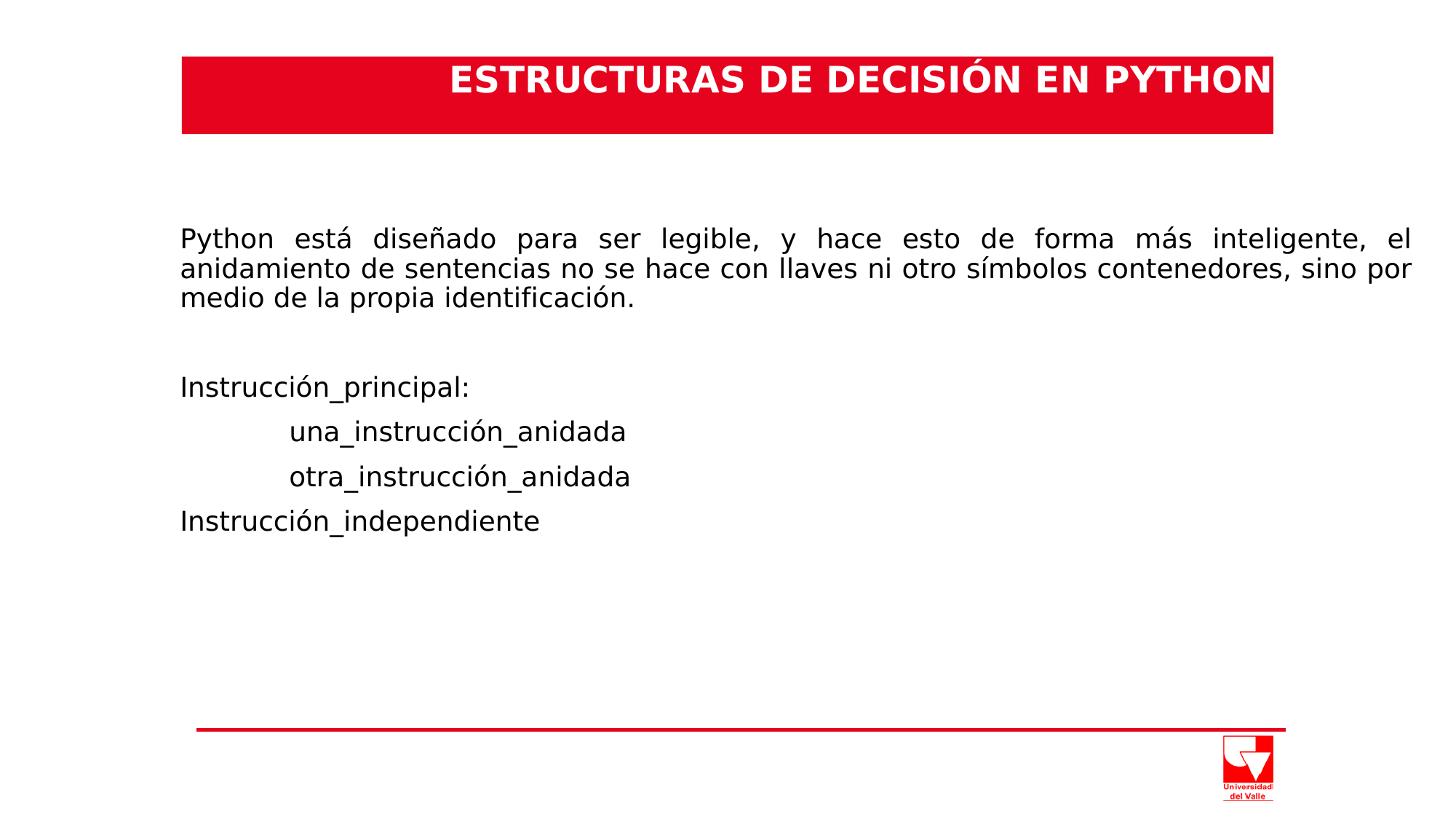

ESTRUCTURAS DE DECISIÓN EN PYTHON
Python está diseñado para ser legible, y hace esto de forma más inteligente, el anidamiento de sentencias no se hace con llaves ni otro símbolos contenedores, sino por medio de la propia identificación.

Instrucción_principal:
 	una_instrucción_anidada
	otra_instrucción_anidada
Instrucción_independiente